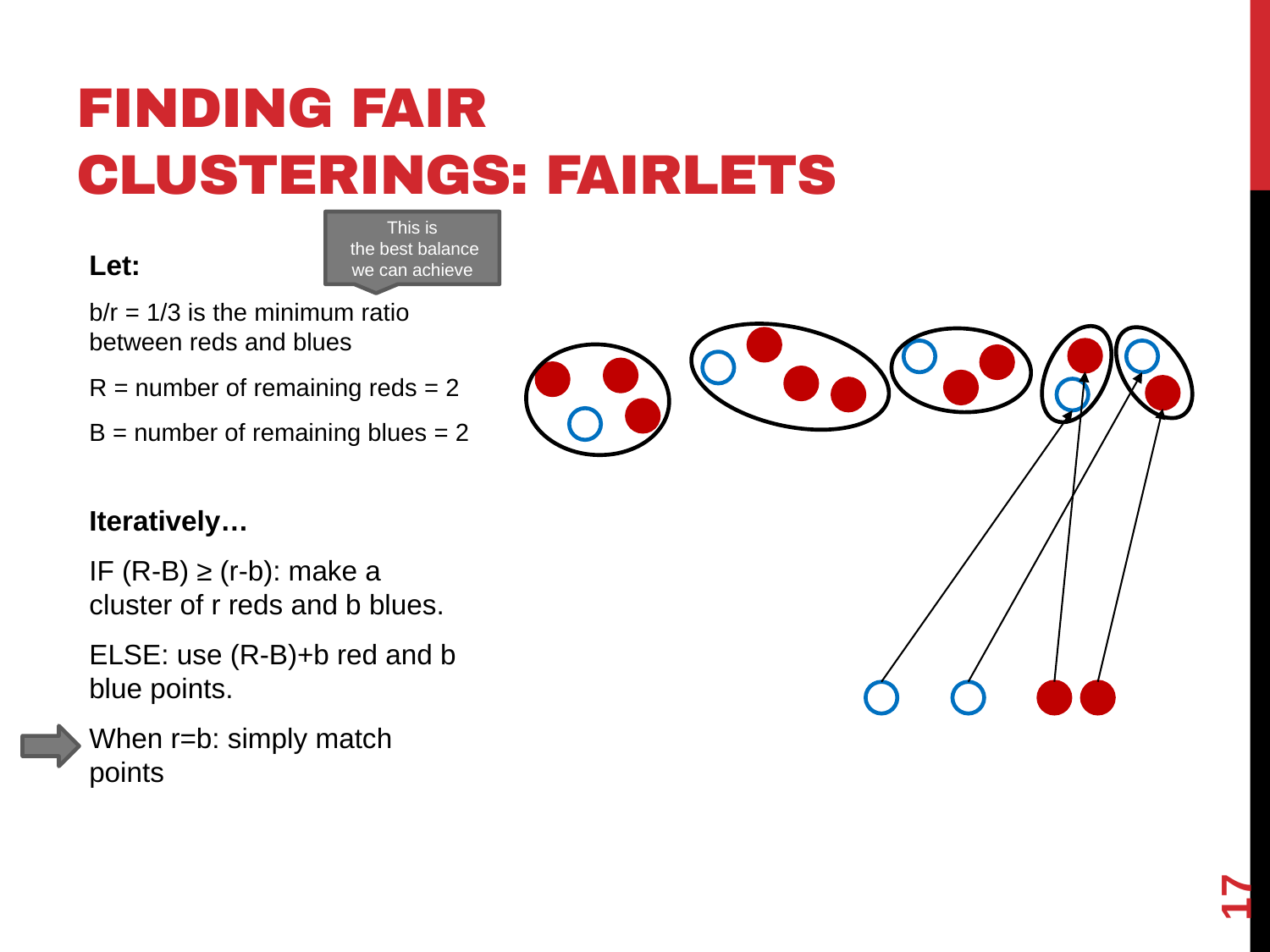

# Finding Fair Clusterings: Fairlets
This is
 the best balance we can achieve
Let:
b/r = 1/3 is the minimum ratio between reds and blues
R = number of remaining reds = 2
B = number of remaining blues = 2

Iteratively…
IF (R-B) ≥ (r-b): make a cluster of r reds and b blues.
ELSE: use (R-B)+b red and b blue points.
When r=b: simply match points

17